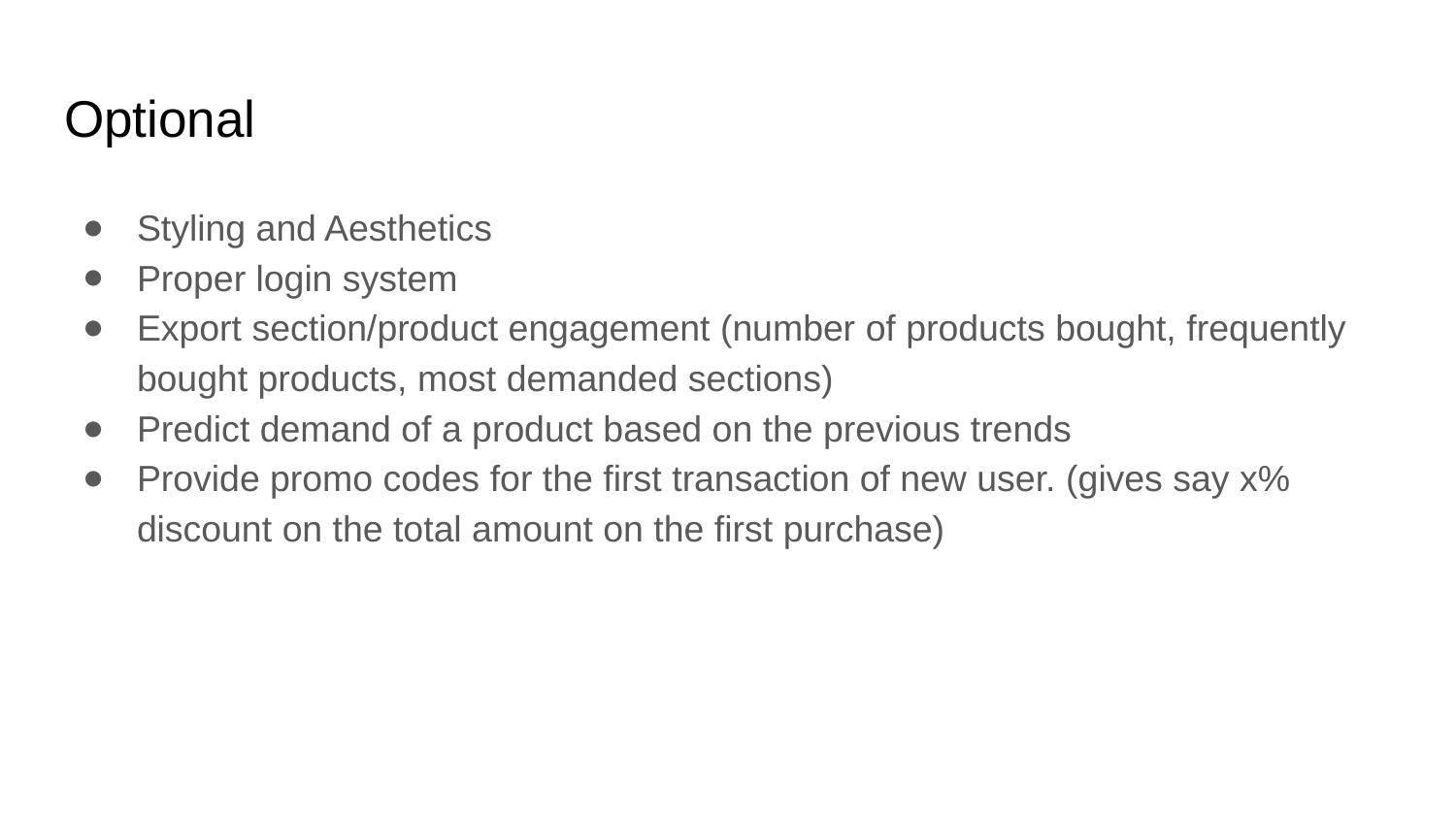

# Optional
Styling and Aesthetics
Proper login system
Export section/product engagement (number of products bought, frequently bought products, most demanded sections)
Predict demand of a product based on the previous trends
Provide promo codes for the first transaction of new user. (gives say x% discount on the total amount on the first purchase)